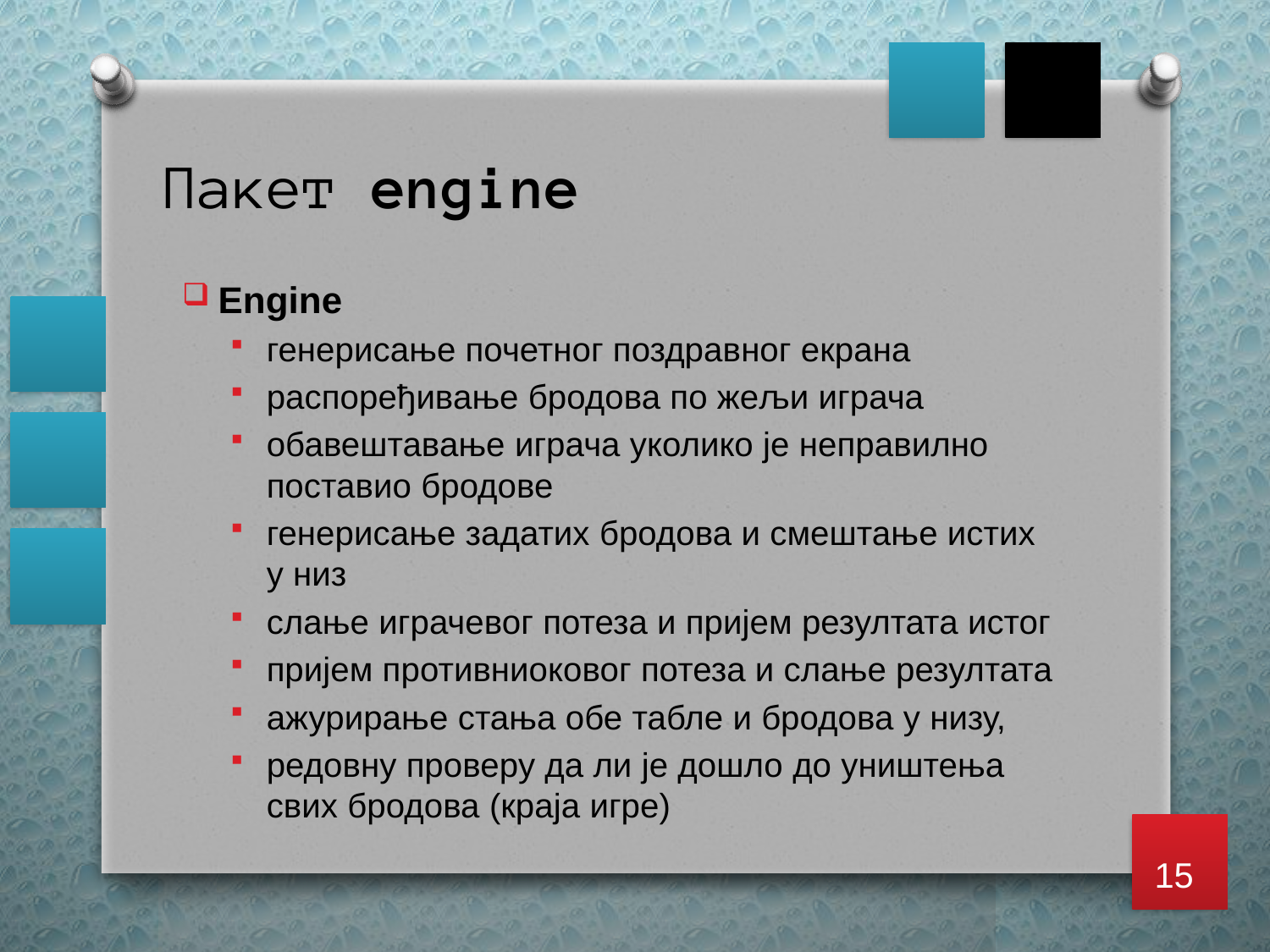

# Пакет engine
Engine
генерисање почетног поздравног екрана
распоређивање бродова по жељи играча
обавештавање играча уколико је неправилно поставио бродове
генерисање задатих бродова и смештање истих у низ
слање играчевог потеза и пријем резултата истог
пријем противниоковог потеза и слање резултата
ажурирање стања обе табле и бродова у низу,
редовну проверу да ли је дошло до уништења свих бродова (краја игре)

15